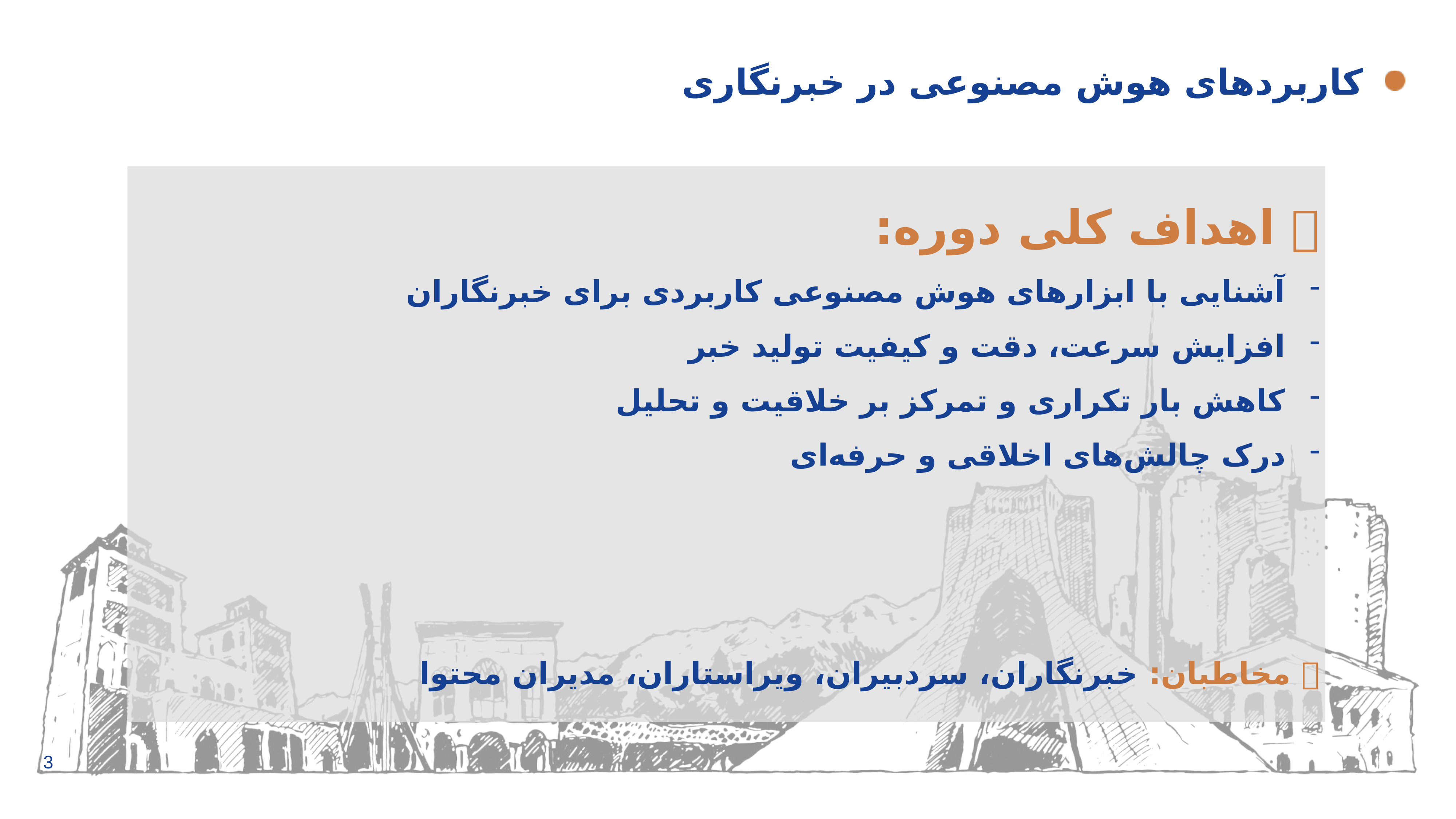

# کاربردهای هوش مصنوعی در خبرنگاری
🎯 اهداف کلی دوره:
آشنایی با ابزارهای هوش مصنوعی کاربردی برای خبرنگاران
افزایش سرعت، دقت و کیفیت تولید خبر
کاهش بار تکراری و تمرکز بر خلاقیت و تحلیل
درک چالش‌های اخلاقی و حرفه‌ای

📌 مخاطبان: خبرنگاران، سردبیران، ویراستاران، مدیران محتوا
3